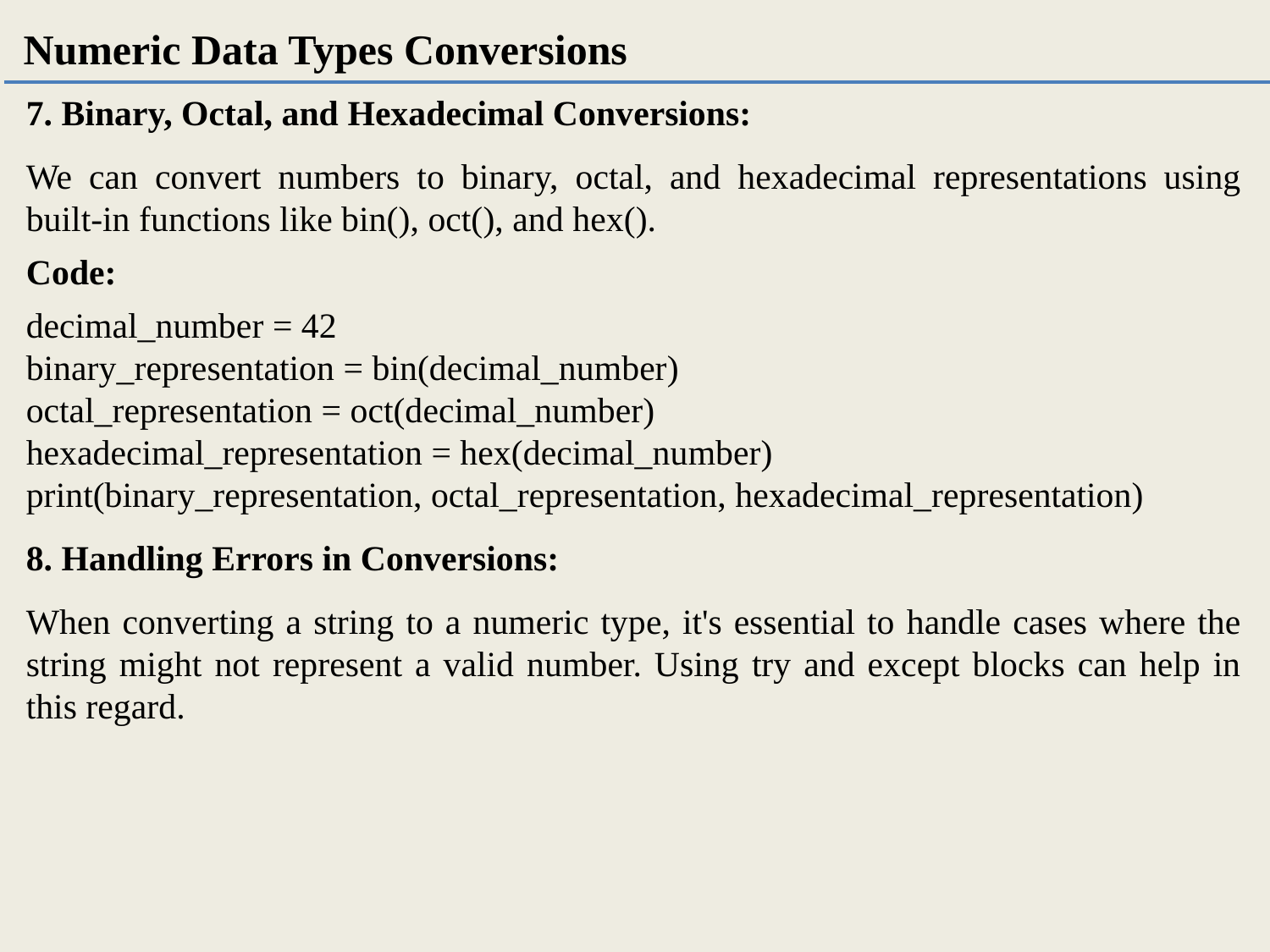

Numeric Data Types Conversions
7. Binary, Octal, and Hexadecimal Conversions:
We can convert numbers to binary, octal, and hexadecimal representations using built-in functions like bin(), oct(), and hex().
Code:
decimal_number = 42
binary_representation = bin(decimal_number)
octal_representation = oct(decimal_number)
hexadecimal_representation = hex(decimal_number)
print(binary_representation, octal_representation, hexadecimal_representation)
8. Handling Errors in Conversions:
When converting a string to a numeric type, it's essential to handle cases where the string might not represent a valid number. Using try and except blocks can help in this regard.